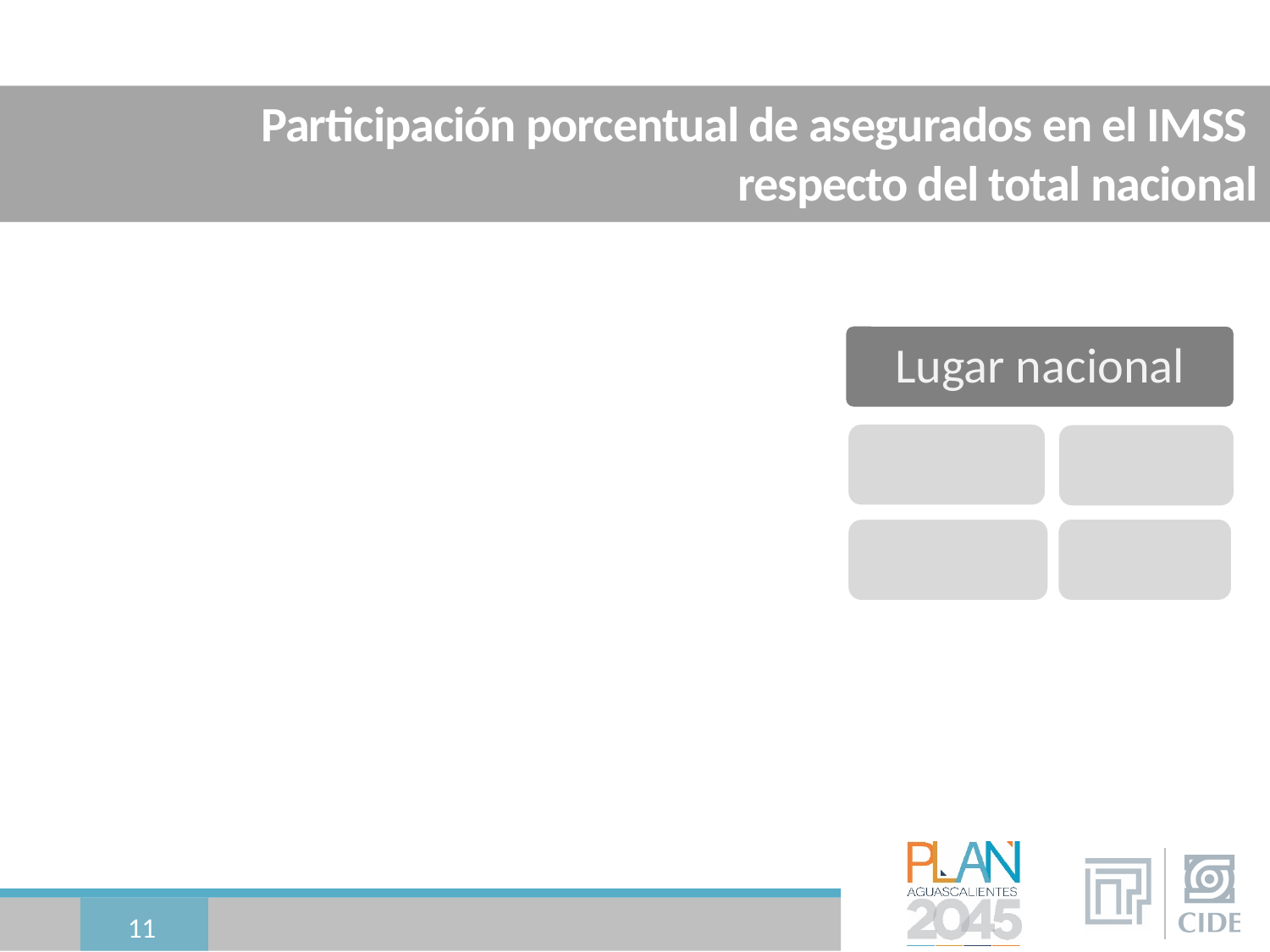

# Participación porcentual de asegurados en el IMSS respecto del total nacional

11